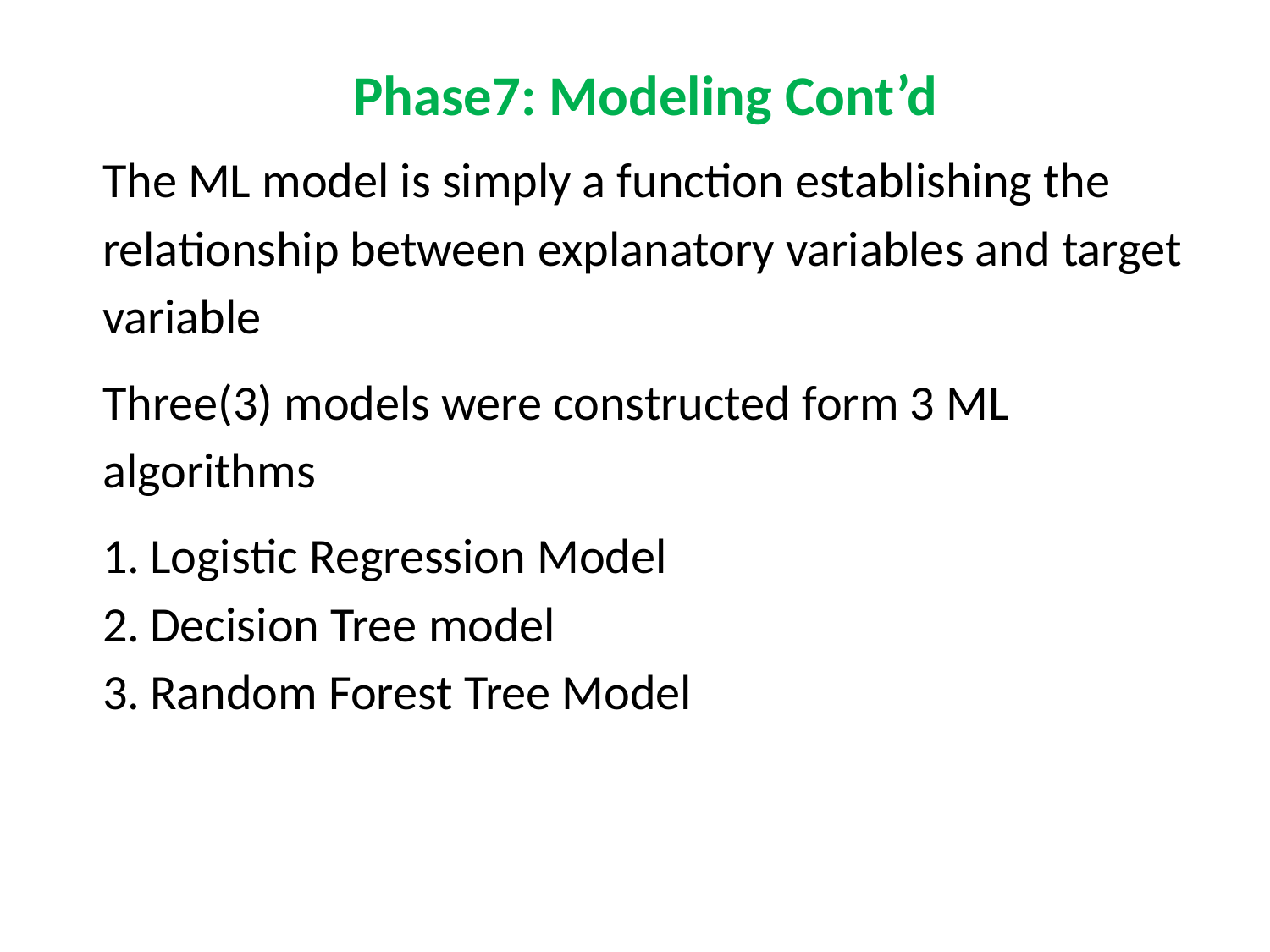

Phase7: Modeling Cont’d
The ML model is simply a function establishing the relationship between explanatory variables and target variable
Three(3) models were constructed form 3 ML algorithms
Logistic Regression Model
Decision Tree model
Random Forest Tree Model